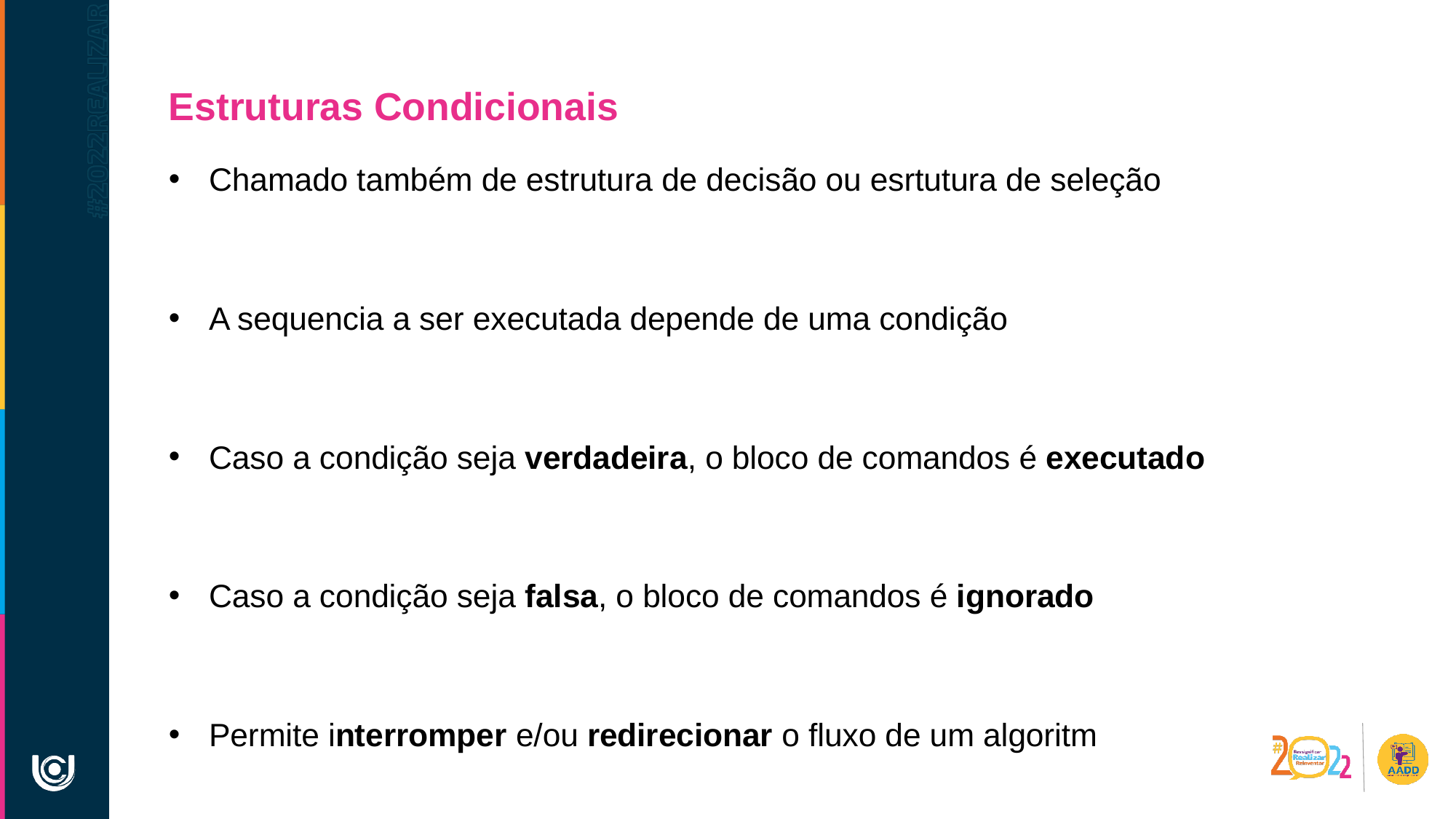

Estruturas Condicionais
Chamado também de estrutura de decisão ou esrtutura de seleção

A sequencia a ser executada depende de uma condição

Caso a condição seja verdadeira, o bloco de comandos é executado

Caso a condição seja falsa, o bloco de comandos é ignorado

Permite interromper e/ou redirecionar o fluxo de um algoritm